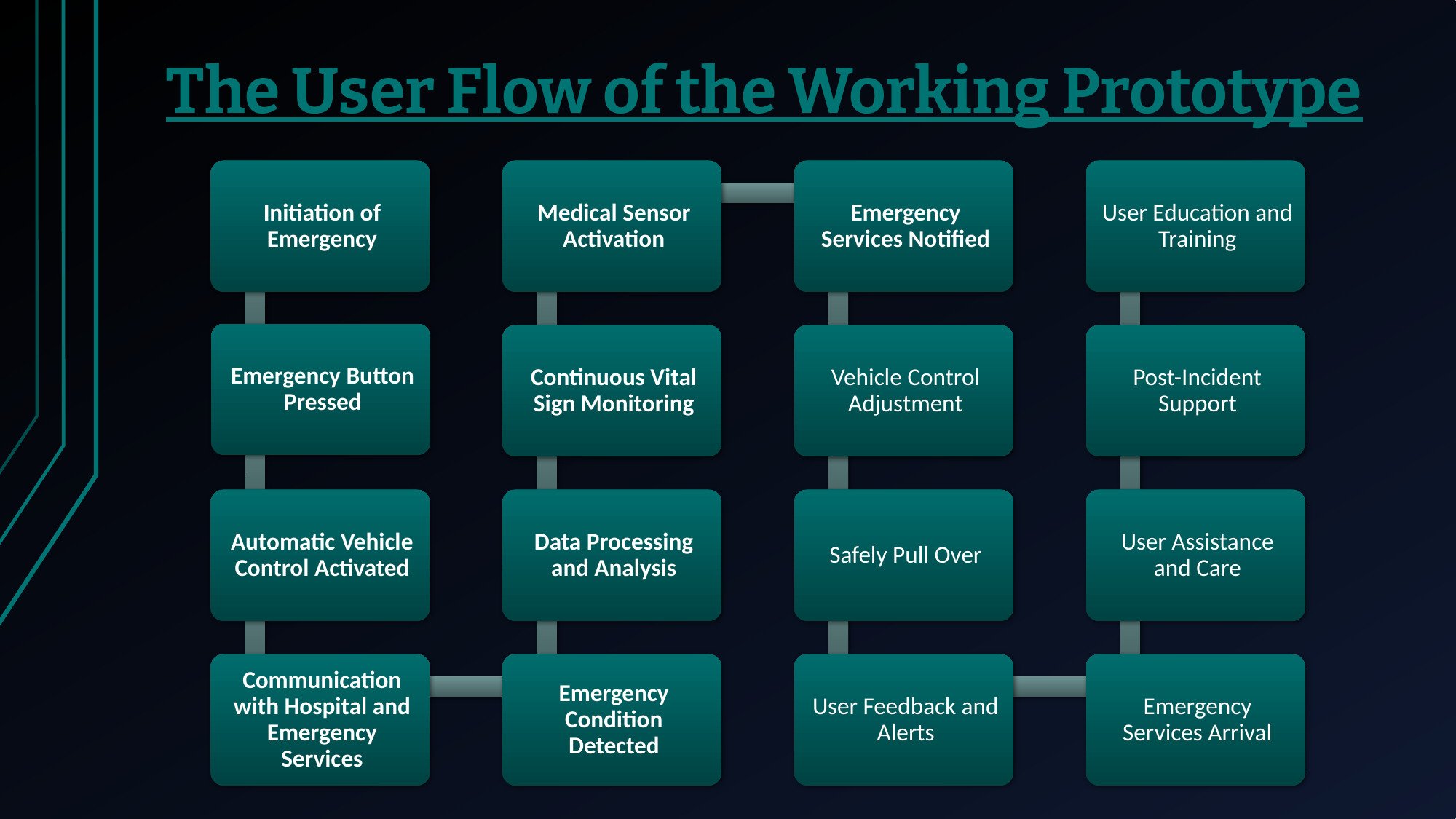

# The User Flow of the Working Prototype
Initiation of Emergency
Emergency Button Pressed
Automatic Vehicle Control Activated
Communication with Hospital and Emergency Services
Emergency Condition Detected
Data Processing and Analysis
Continuous Vital Sign Monitoring
Medical Sensor Activation
Emergency Services Notified
Vehicle Control Adjustment
Safely Pull Over
User Feedback and Alerts
Emergency Services Arrival
User Assistance and Care
Post-Incident Support
User Education and Training